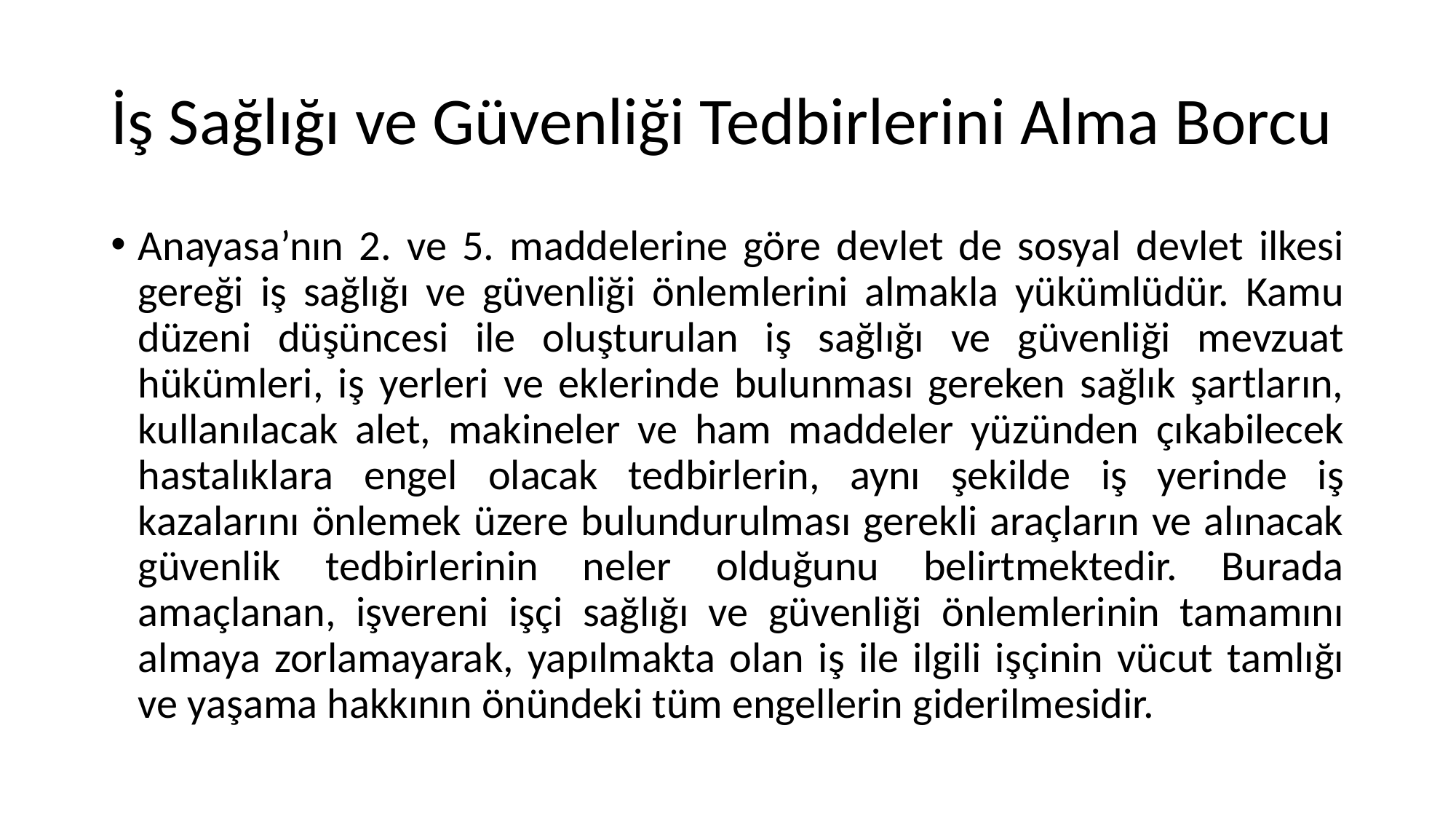

# İş Sağlığı ve Güvenliği Tedbirlerini Alma Borcu
Anayasa’nın 2. ve 5. maddelerine göre devlet de sosyal devlet ilkesi gereği iş sağlığı ve güvenliği önlemlerini almakla yükümlüdür. Kamu düzeni düşüncesi ile oluşturulan iş sağlığı ve güvenliği mevzuat hükümleri, iş yerleri ve eklerinde bulunması gereken sağlık şartların, kullanılacak alet, makineler ve ham maddeler yüzünden çıkabilecek hastalıklara engel olacak tedbirlerin, aynı şekilde iş yerinde iş kazalarını önlemek üzere bulundurulması gerekli araçların ve alınacak güvenlik tedbirlerinin neler olduğunu belirtmektedir. Burada amaçlanan, işvereni işçi sağlığı ve güvenliği önlemlerinin tamamını almaya zorlamayarak, yapılmakta olan iş ile ilgili işçinin vücut tamlığı ve yaşama hakkının önündeki tüm engellerin giderilmesidir.